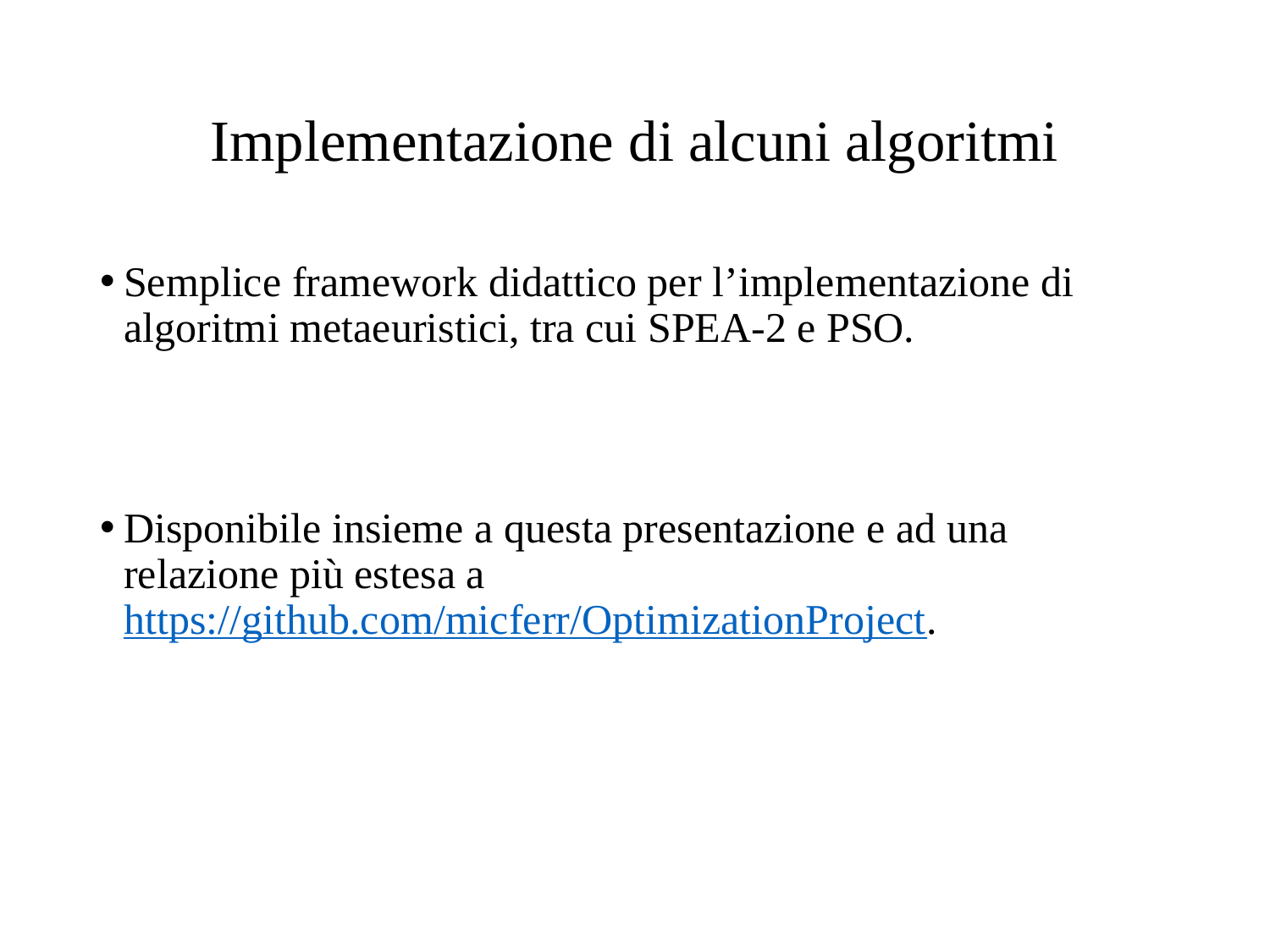

# Implementazione di alcuni algoritmi
Semplice framework didattico per l’implementazione di algoritmi metaeuristici, tra cui SPEA-2 e PSO.
Disponibile insieme a questa presentazione e ad una relazione più estesa a https://github.com/micferr/OptimizationProject.